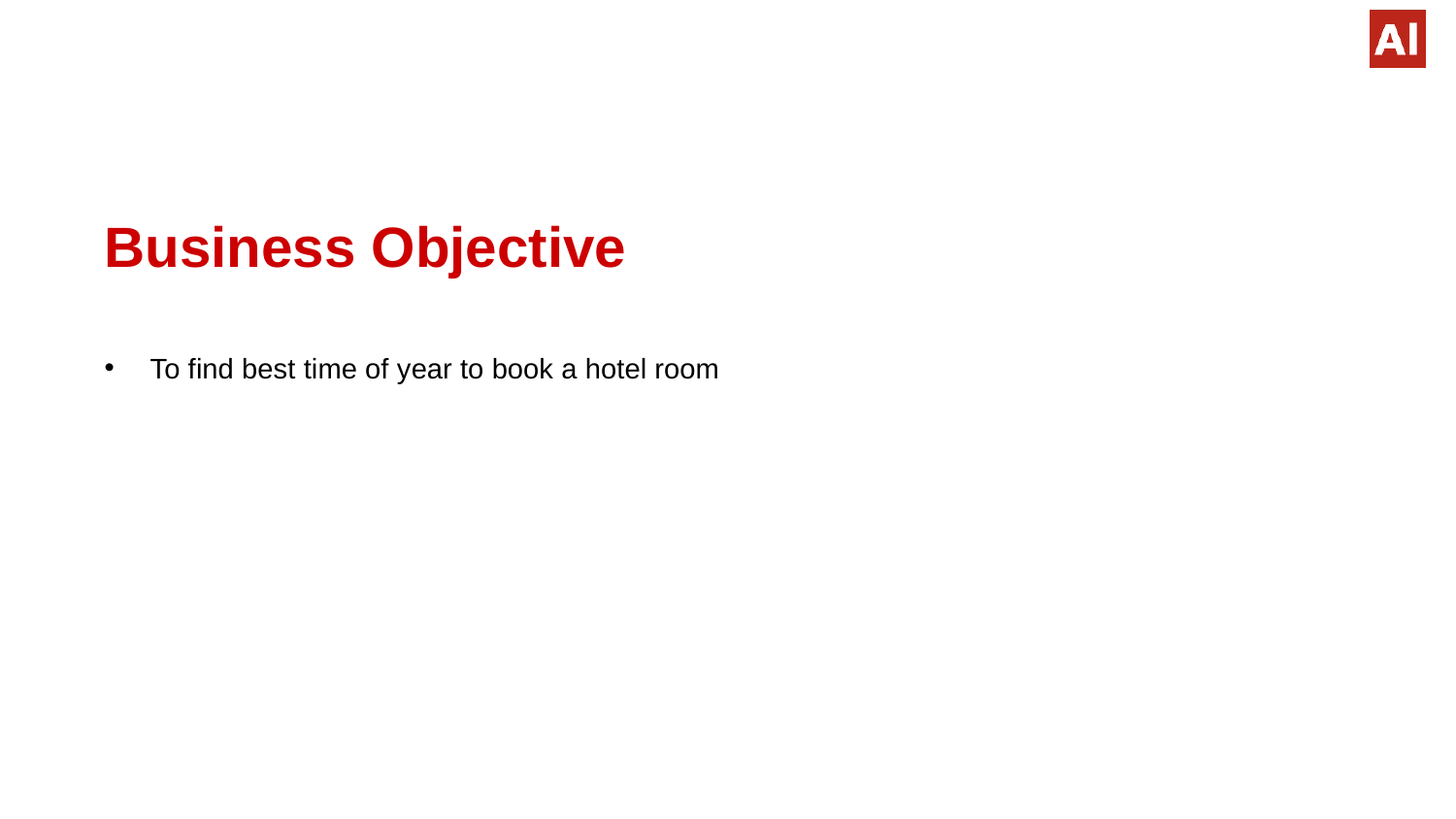

Business Objective

To find best time of year to book a hotel room